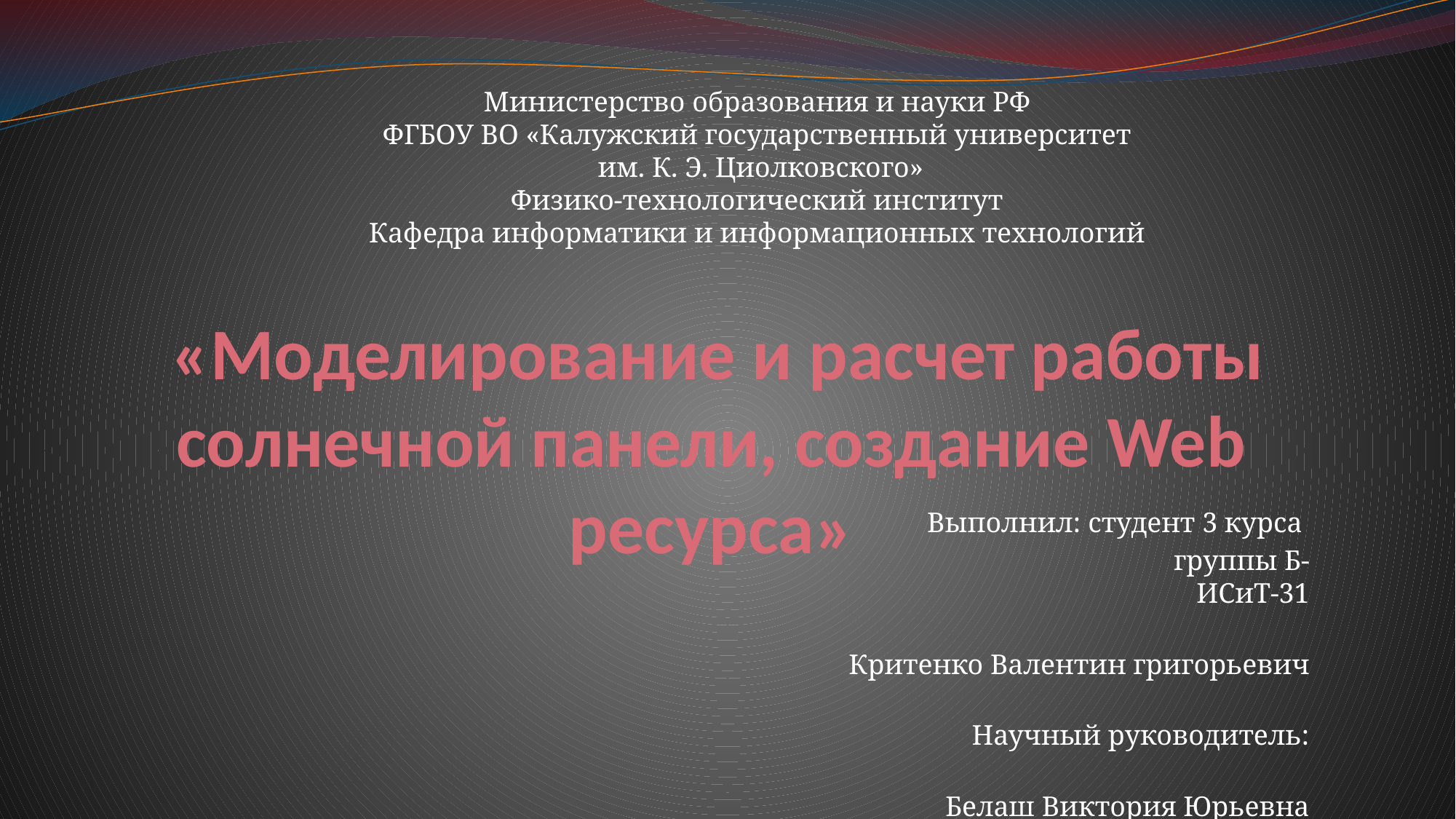

Министерство образования и науки РФ
ФГБОУ ВО «Калужский государственный университет
 им. К. Э. Циолковского»
Физико-технологический институт
Кафедра информатики и информационных технологий

# «Моделирование и расчет работы солнечной панели, создание Web ресурса»
                                                                                 Выполнил: студент 3 курса
                                                                                                                           группы Б-ИСиТ-31
					                                                               Критенко Валентин григорьевич
						                                                               Научный руководитель:
						                                                               Белаш Виктория Юрьевна